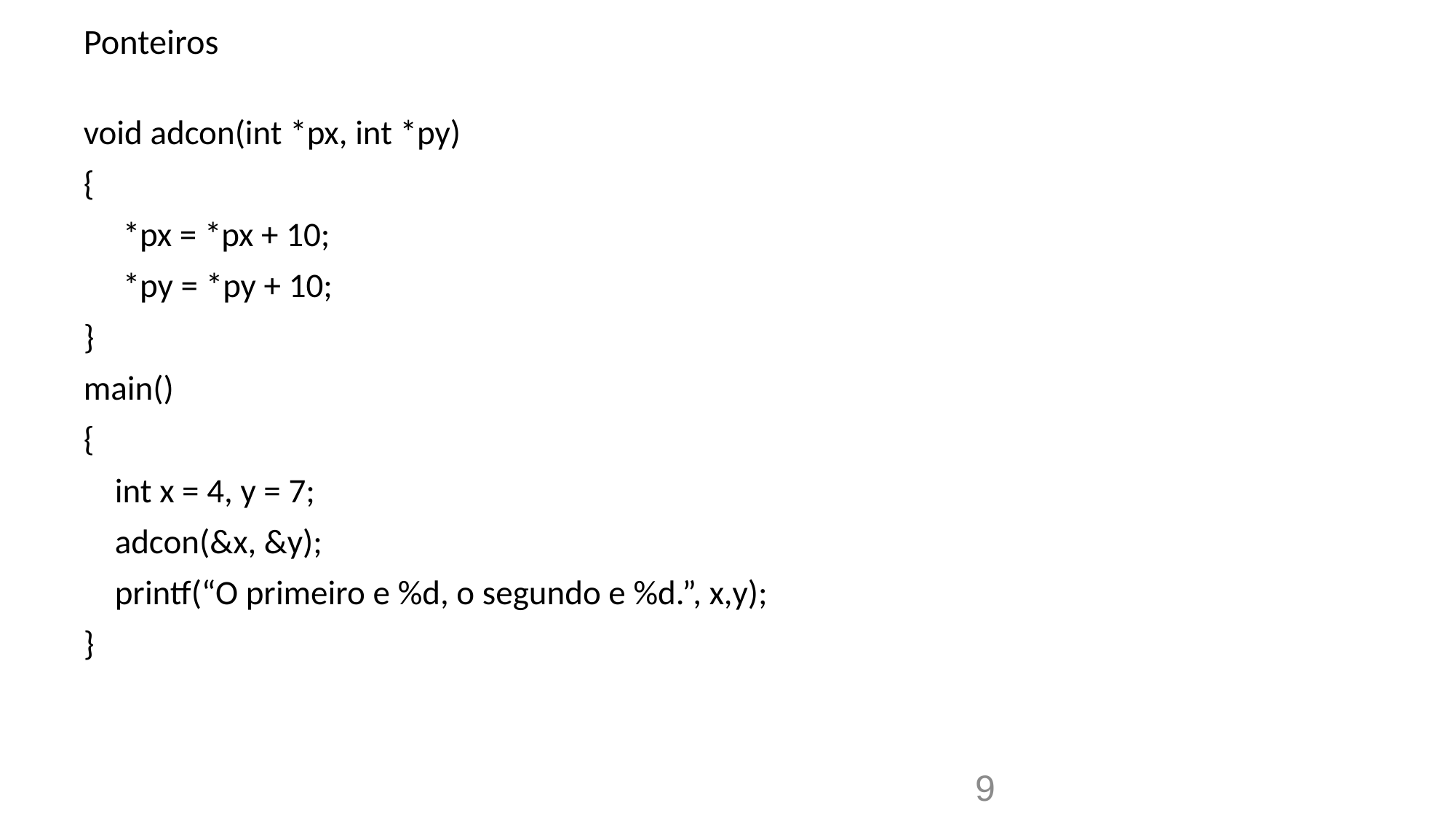

# Ponteiros
void adcon(int *px, int *py)
{
     *px = *px + 10;
     *py = *py + 10;
}
main()
{
    int x = 4, y = 7;
    adcon(&x, &y);
    printf(“O primeiro e %d, o segundo e %d.”, x,y);
}

9